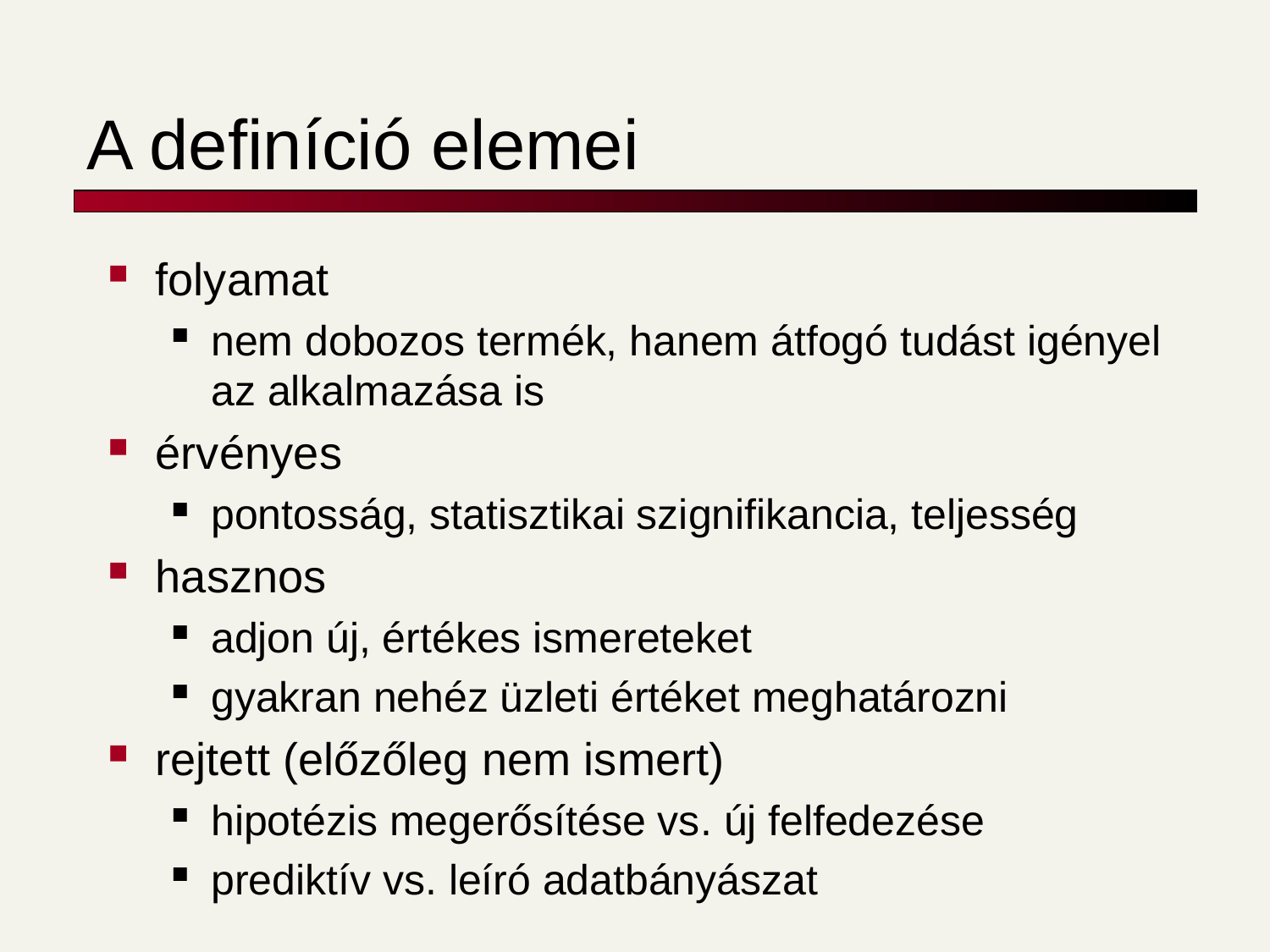

# A definíció elemei
folyamat
nem dobozos termék, hanem átfogó tudást igényel az alkalmazása is
érvényes
pontosság, statisztikai szignifikancia, teljesség
hasznos
adjon új, értékes ismereteket
gyakran nehéz üzleti értéket meghatározni
rejtett (előzőleg nem ismert)
hipotézis megerősítése vs. új felfedezése
prediktív vs. leíró adatbányászat